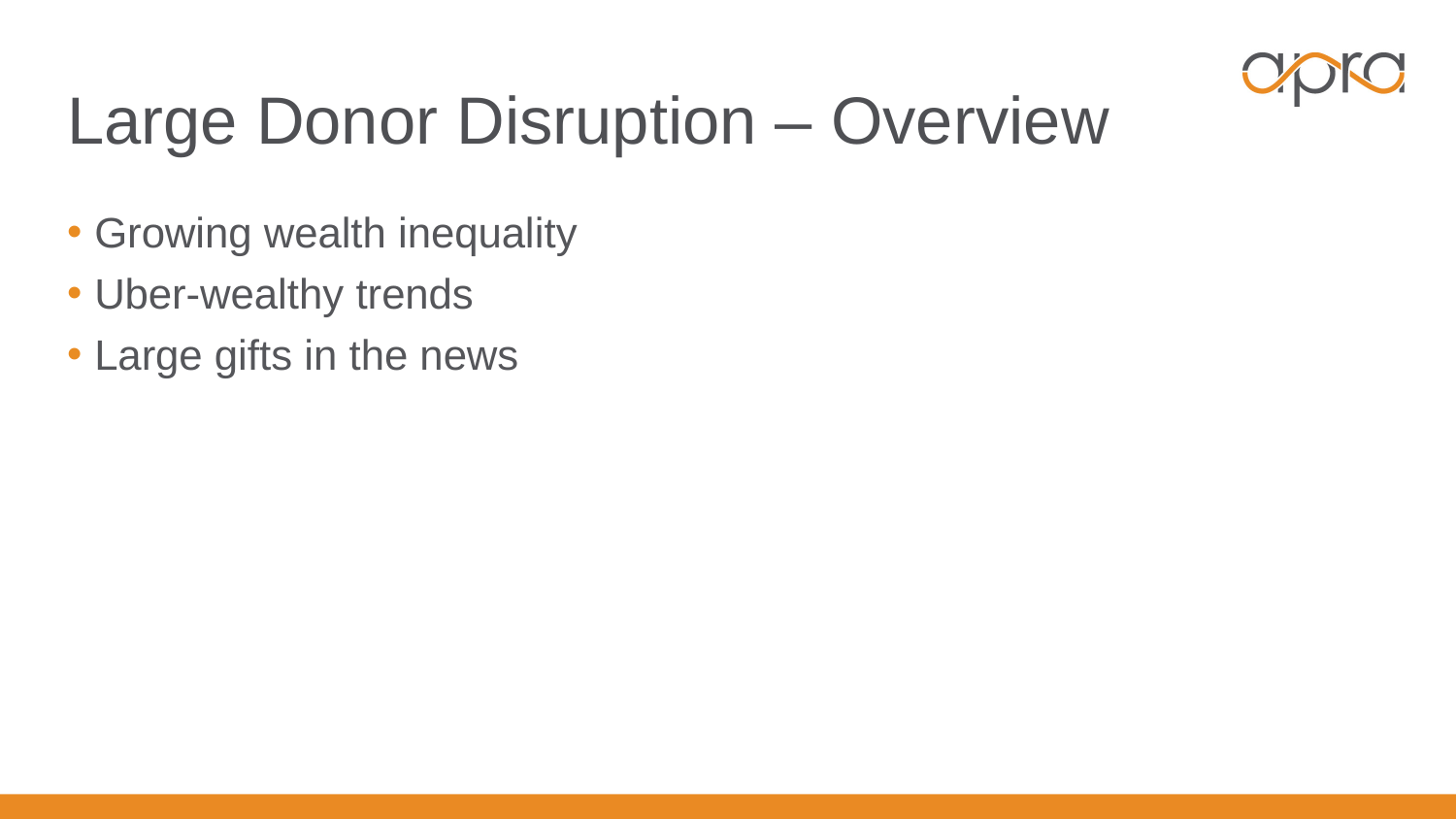

# Large Donor Disruption – Overview
Growing wealth inequality
Uber-wealthy trends
Large gifts in the news